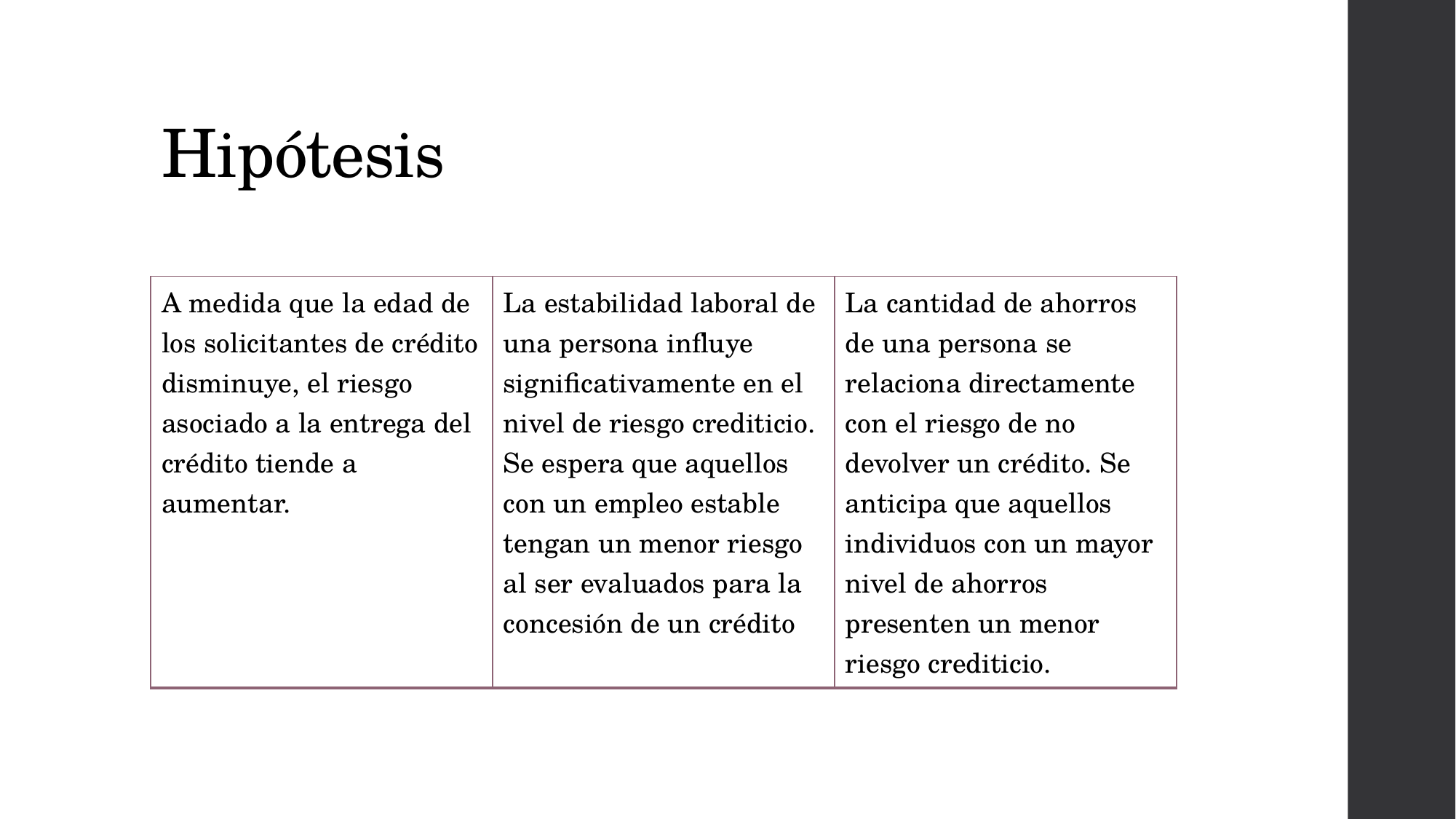

# Hipótesis
| A medida que la edad de los solicitantes de crédito disminuye, el riesgo asociado a la entrega del crédito tiende a aumentar. | La estabilidad laboral de una persona influye significativamente en el nivel de riesgo crediticio. Se espera que aquellos con un empleo estable tengan un menor riesgo al ser evaluados para la concesión de un crédito | La cantidad de ahorros de una persona se relaciona directamente con el riesgo de no devolver un crédito. Se anticipa que aquellos individuos con un mayor nivel de ahorros presenten un menor riesgo crediticio. |
| --- | --- | --- |